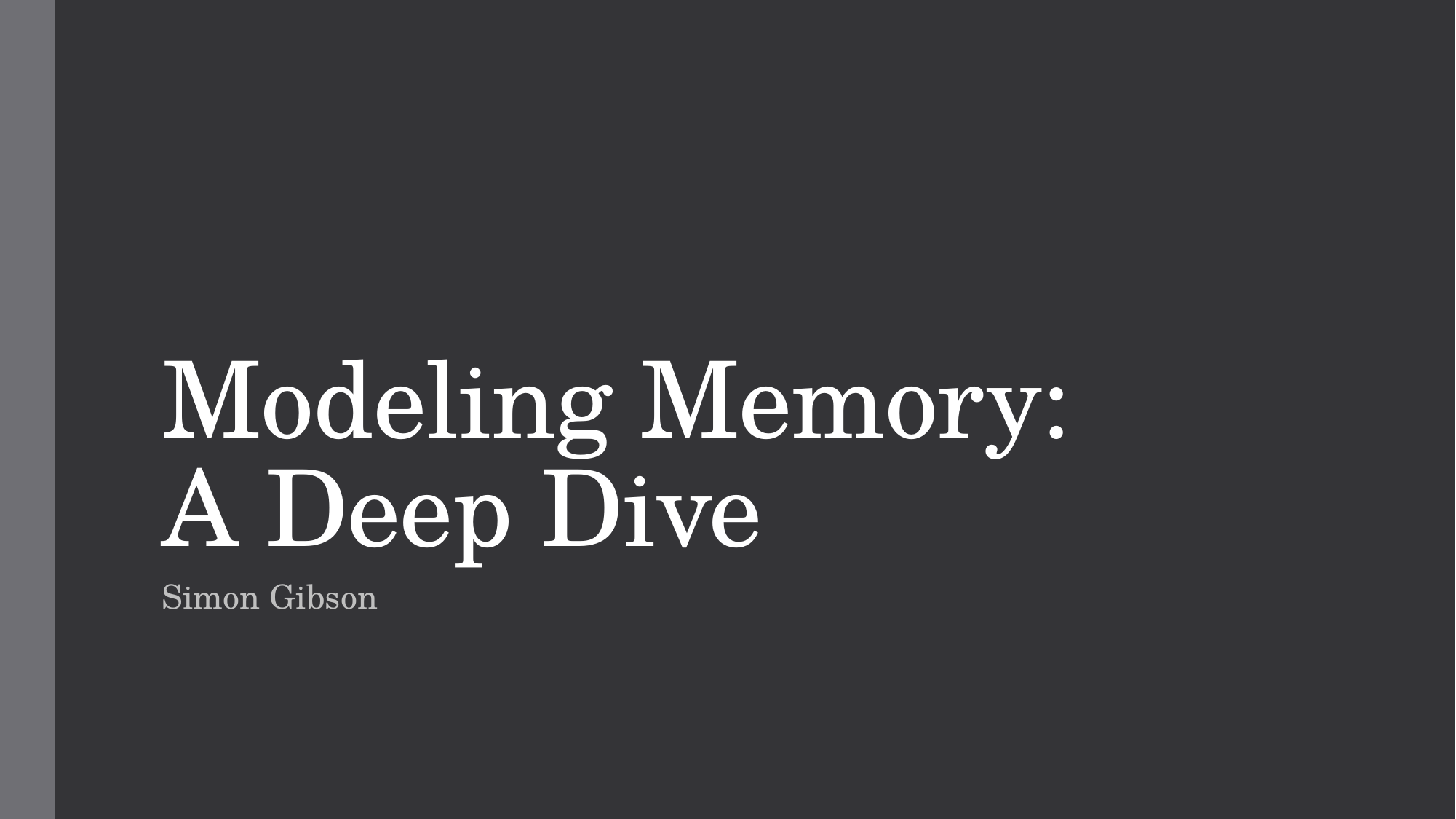

# Modeling Memory: A Deep Dive
Simon Gibson